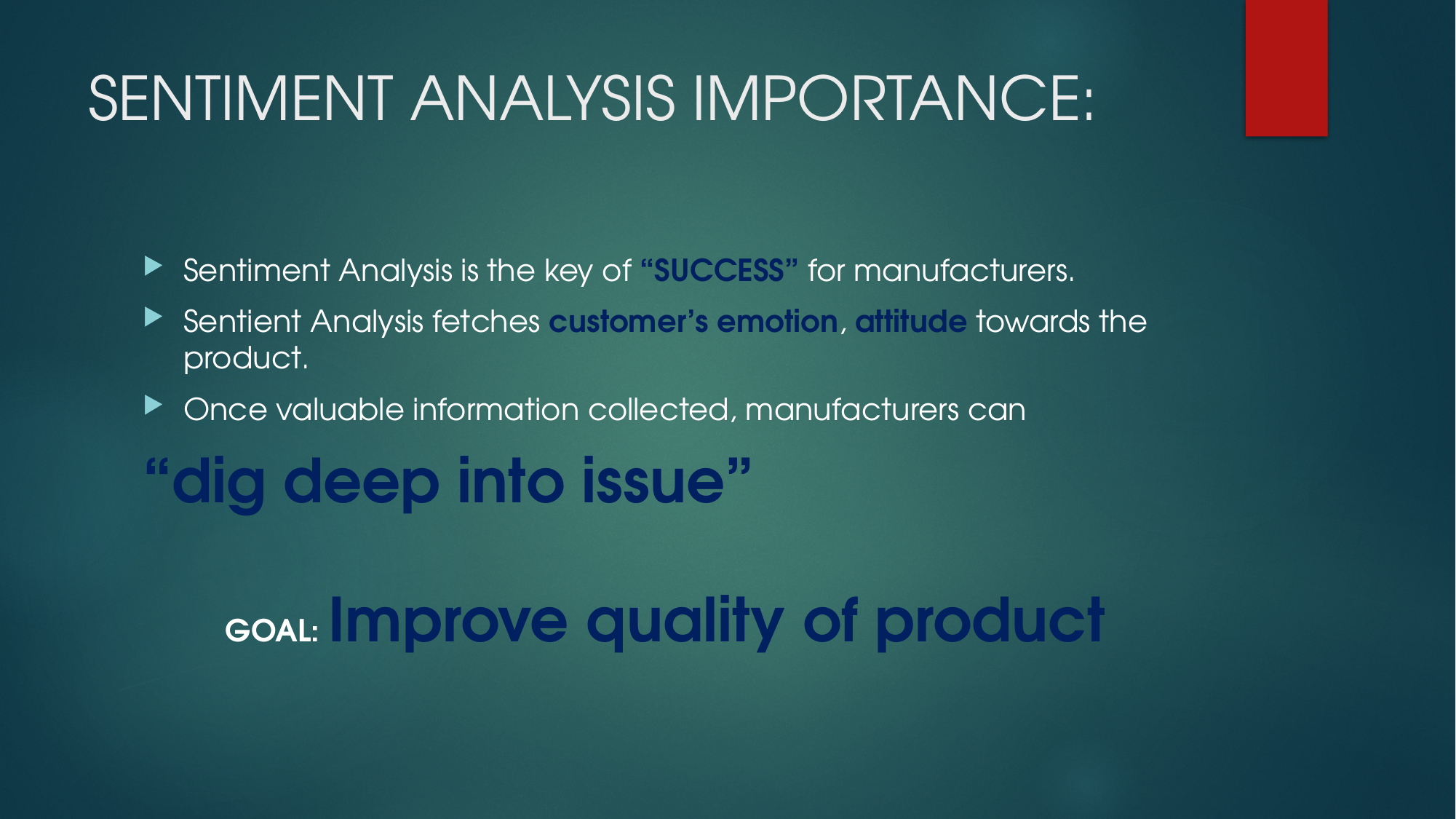

# SENTIMENT ANALYSIS IMPORTANCE:
Sentiment Analysis is the key of “SUCCESS” for manufacturers.
Sentient Analysis fetches customer’s emotion, attitude towards the product.
Once valuable information collected, manufacturers can
“dig deep into issue”

GOAL: Improve quality of product